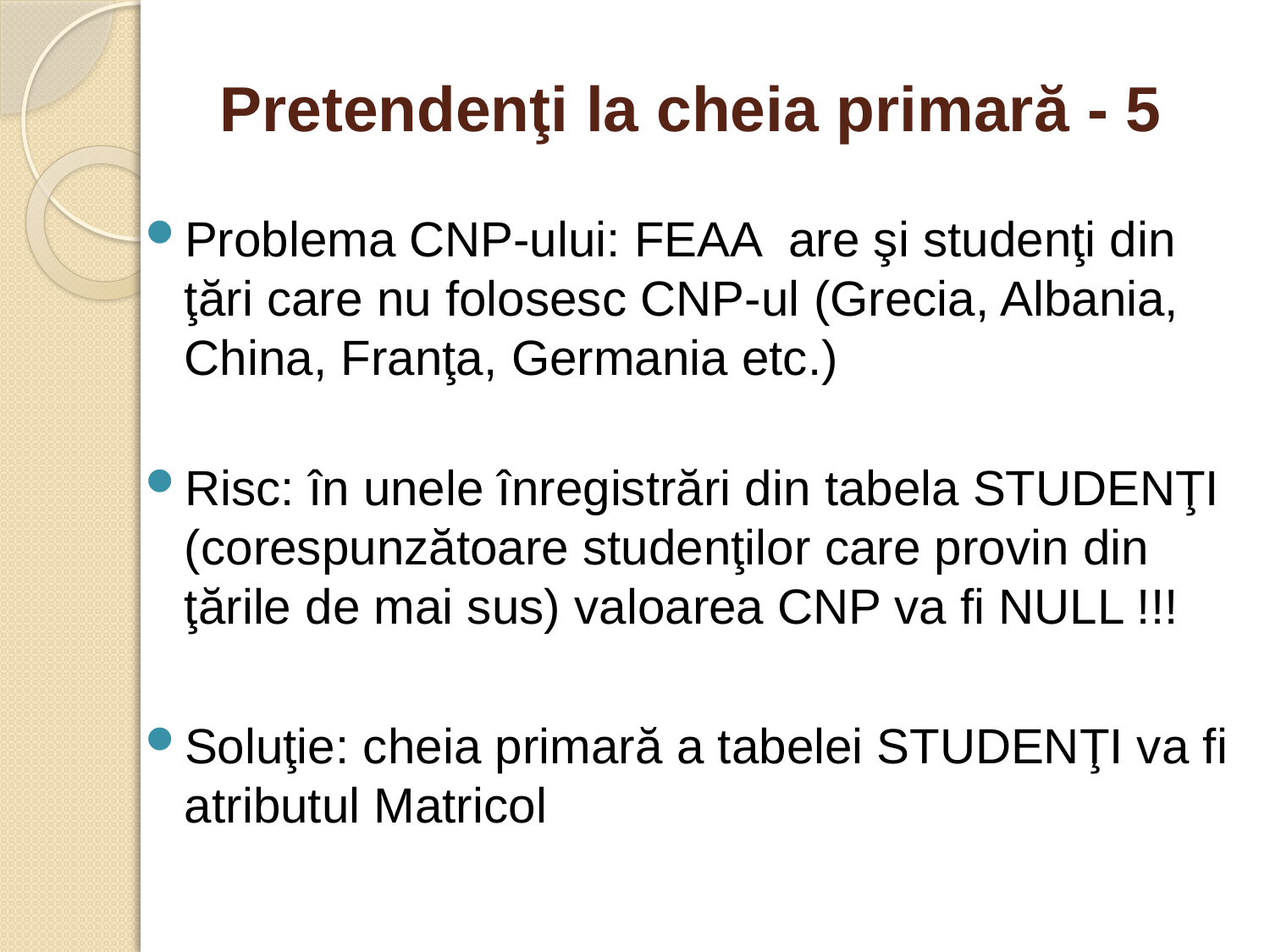

# Pretendenţi la cheia primară - 5
Problema CNP-ului: FEAA  are şi studenţi din ţări care nu folosesc CNP-ul (Grecia, Albania, China, Franţa, Germania etc.)

Risc: în unele înregistrări din tabela STUDENŢI (corespunzătoare studenţilor care provin din ţările de mai sus) valoarea CNP va fi NULL !!!

Soluţie: cheia primară a tabelei STUDENŢI va fi atributul Matricol